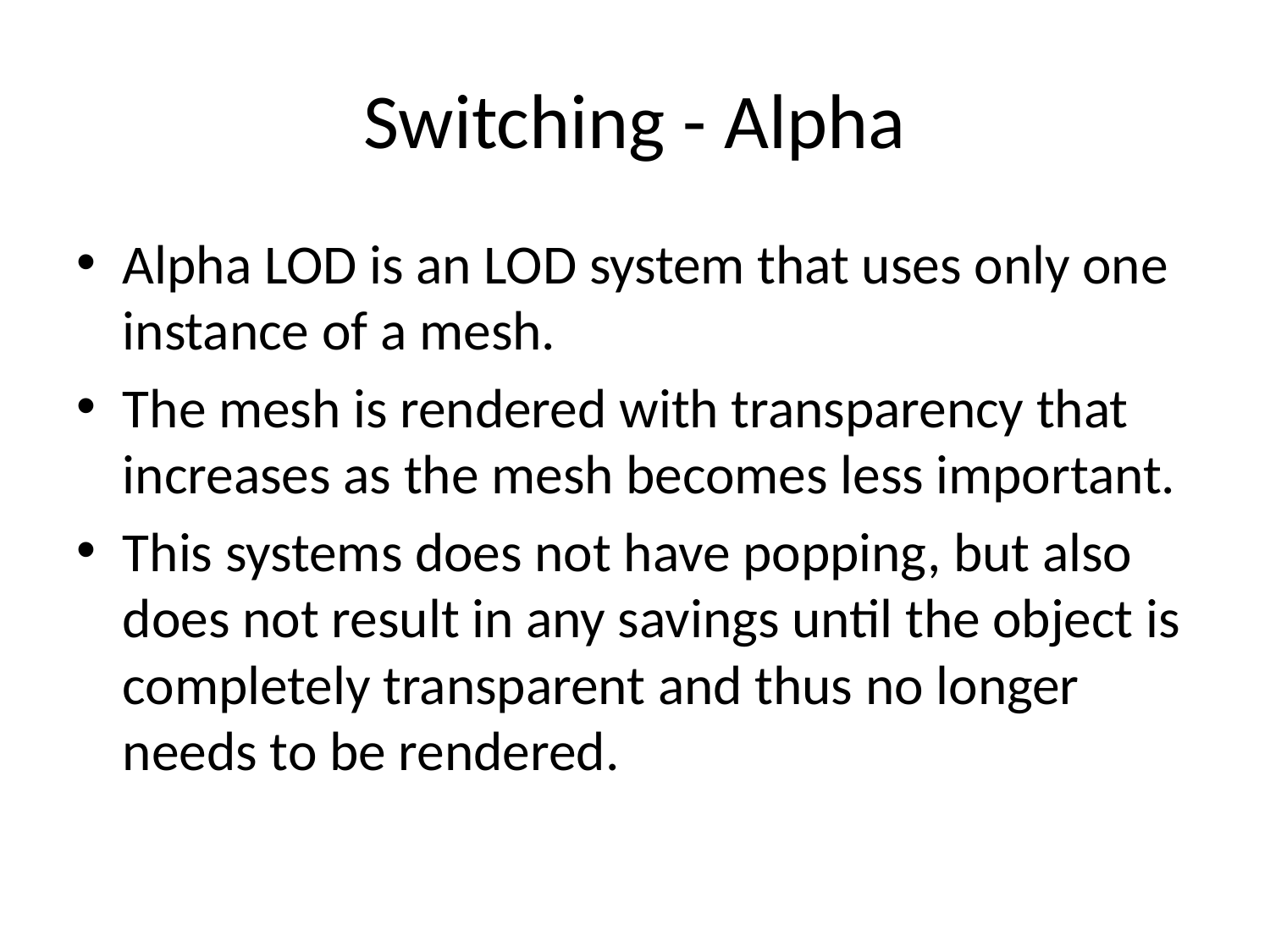

# Switching - Alpha
Alpha LOD is an LOD system that uses only one instance of a mesh.
The mesh is rendered with transparency that increases as the mesh becomes less important.
This systems does not have popping, but also does not result in any savings until the object is completely transparent and thus no longer needs to be rendered.